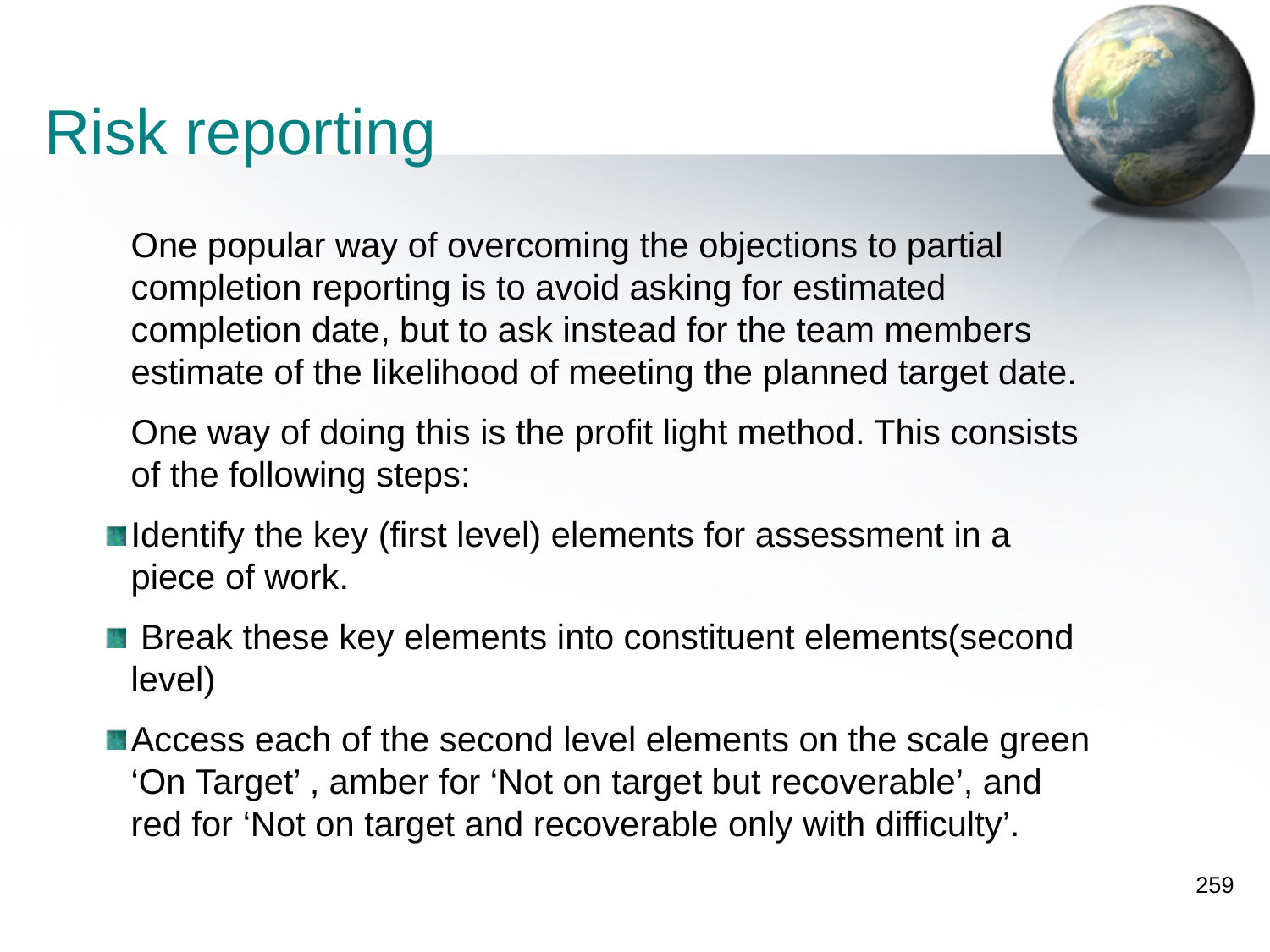

Risk reporting
One popular way of overcoming the objections to partial completion reporting is to avoid asking for estimated completion date, but to ask instead for the team members estimate of the likelihood of meeting the planned target date.
One way of doing this is the profit light method. This consists of the following steps:
Identify the key (first level) elements for assessment in a piece of work.
 Break these key elements into constituent elements(second level)
Access each of the second level elements on the scale green ‘On Target’ , amber for ‘Not on target but recoverable’, and red for ‘Not on target and recoverable only with difficulty’.

259